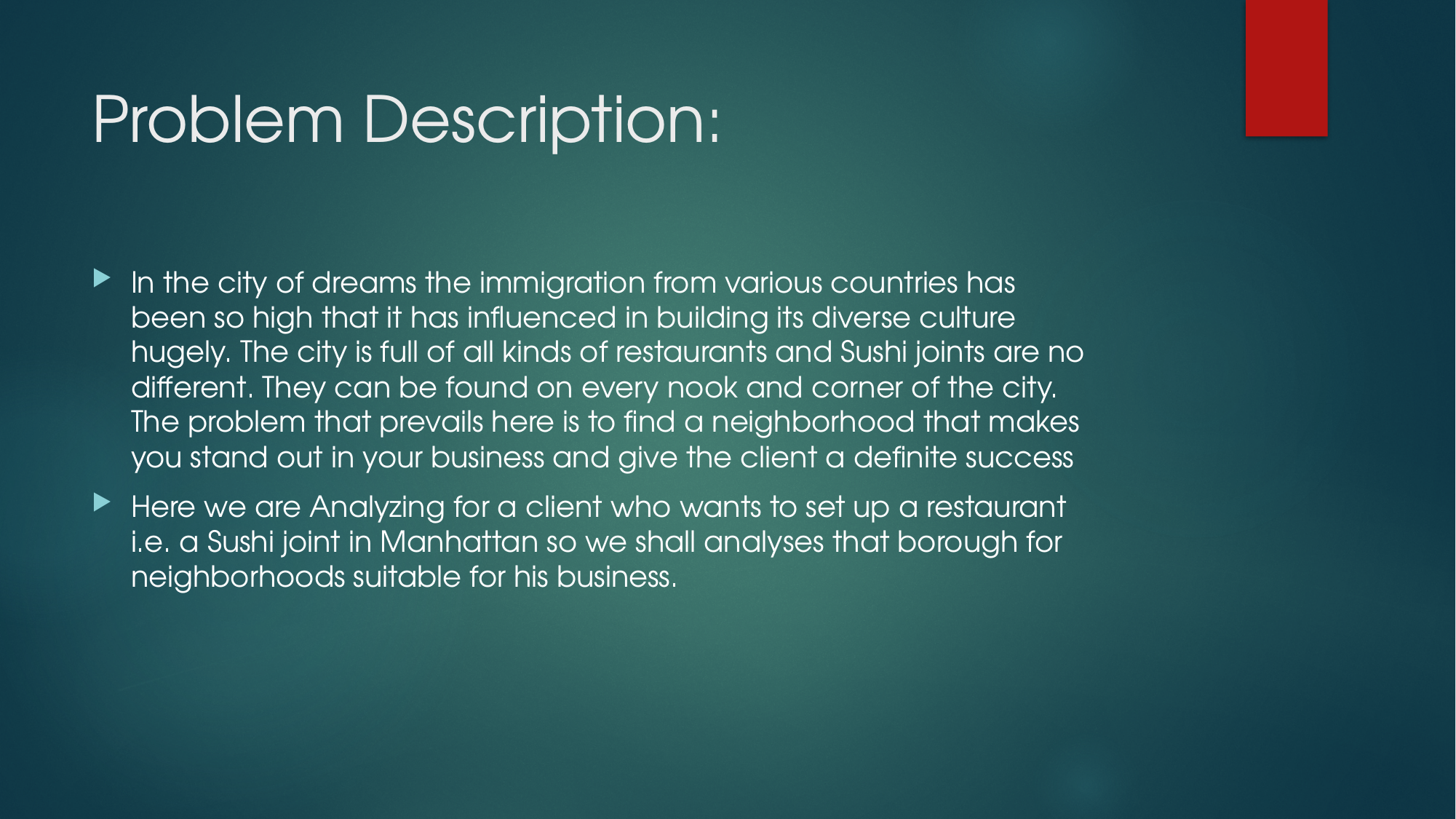

# Problem Description:
In the city of dreams the immigration from various countries has been so high that it has influenced in building its diverse culture hugely. The city is full of all kinds of restaurants and Sushi joints are no different. They can be found on every nook and corner of the city. The problem that prevails here is to find a neighborhood that makes you stand out in your business and give the client a definite success
Here we are Analyzing for a client who wants to set up a restaurant i.e. a Sushi joint in Manhattan so we shall analyses that borough for neighborhoods suitable for his business.